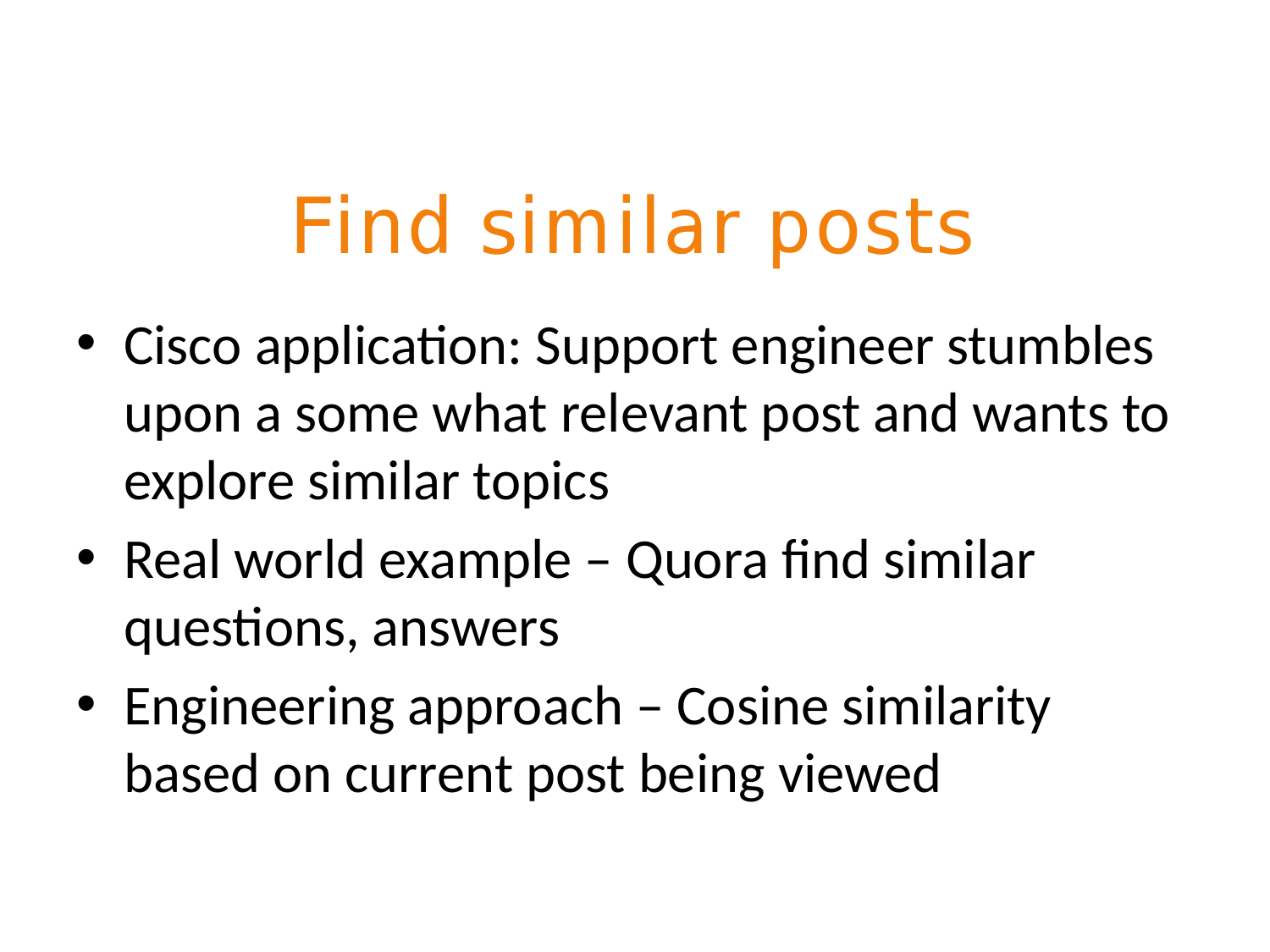

# Find similar posts
Cisco application: Support engineer stumbles upon a some what relevant post and wants to explore similar topics
Real world example – Quora find similar questions, answers
Engineering approach – Cosine similarity based on current post being viewed